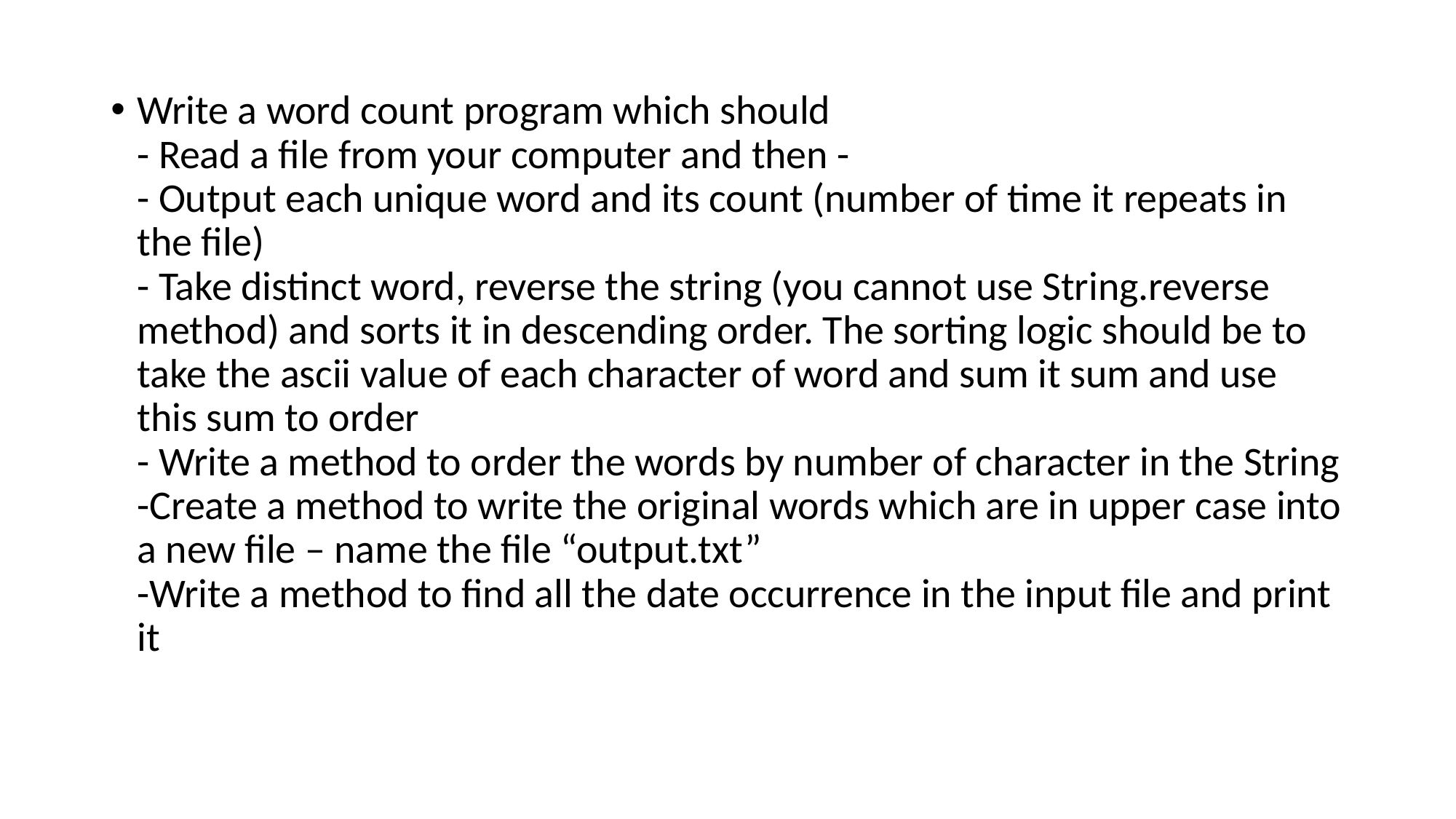

Write a word count program which should
- Read a file from your computer and then -
- Output each unique word and its count (number of time it repeats in the file)
- Take distinct word, reverse the string (you cannot use String.reverse method) and sorts it in descending order. The sorting logic should be to take the ascii value of each character of word and sum it sum and use this sum to order
- Write a method to order the words by number of character in the String
-Create a method to write the original words which are in upper case into a new file – name the file “output.txt”
-Write a method to find all the date occurrence in the input file and print it